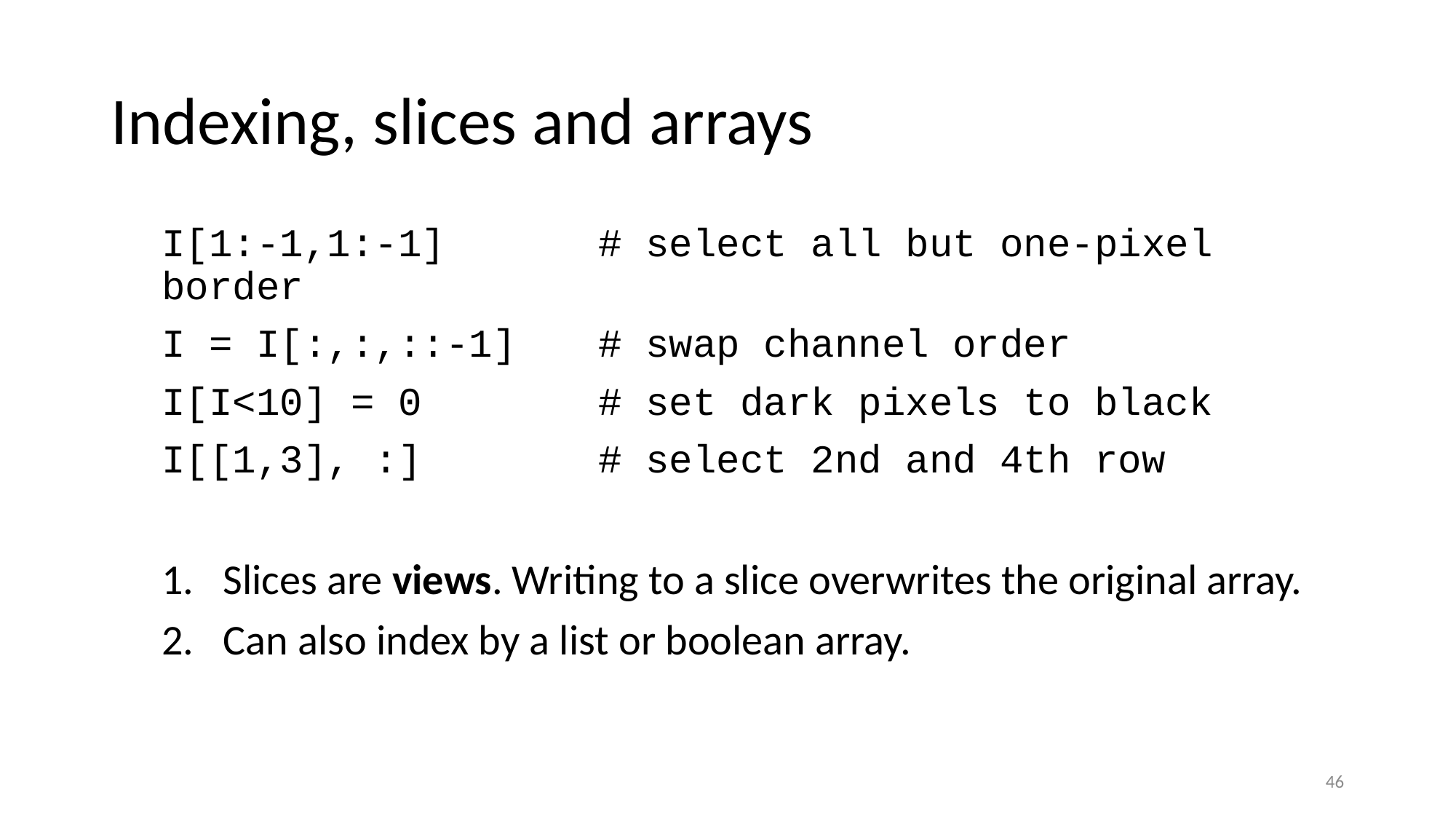

# Indexing, slices and arrays
I[1:-1,1:-1] 		# select all but one-pixel border
I = I[:,:,::-1] 	# swap channel order
I[I<10] = 0		# set dark pixels to black
I[[1,3], :]		# select 2nd and 4th row

Slices are views. Writing to a slice overwrites the original array.
Can also index by a list or boolean array.
46